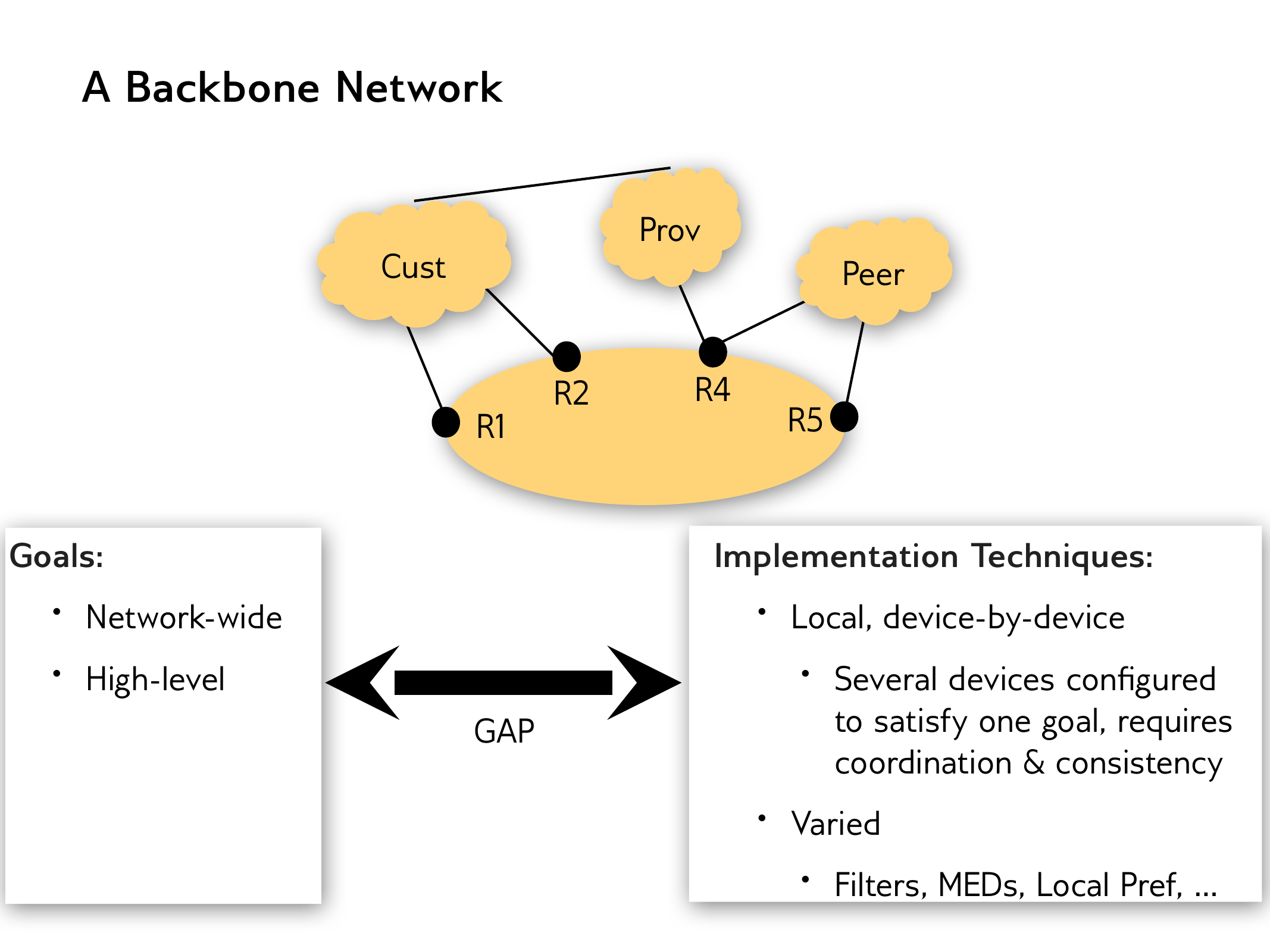

# A Backbone Network
Prov
Cust
Peer

R4
R2
R5
R1

Goals:
Network-wide
High-level

Implementation Techniques:
Local, device-by-device
Several devices configured to satisfy one goal, requires coordination & consistency
Varied
Filters, MEDs, Local Pref, …

GAP
19